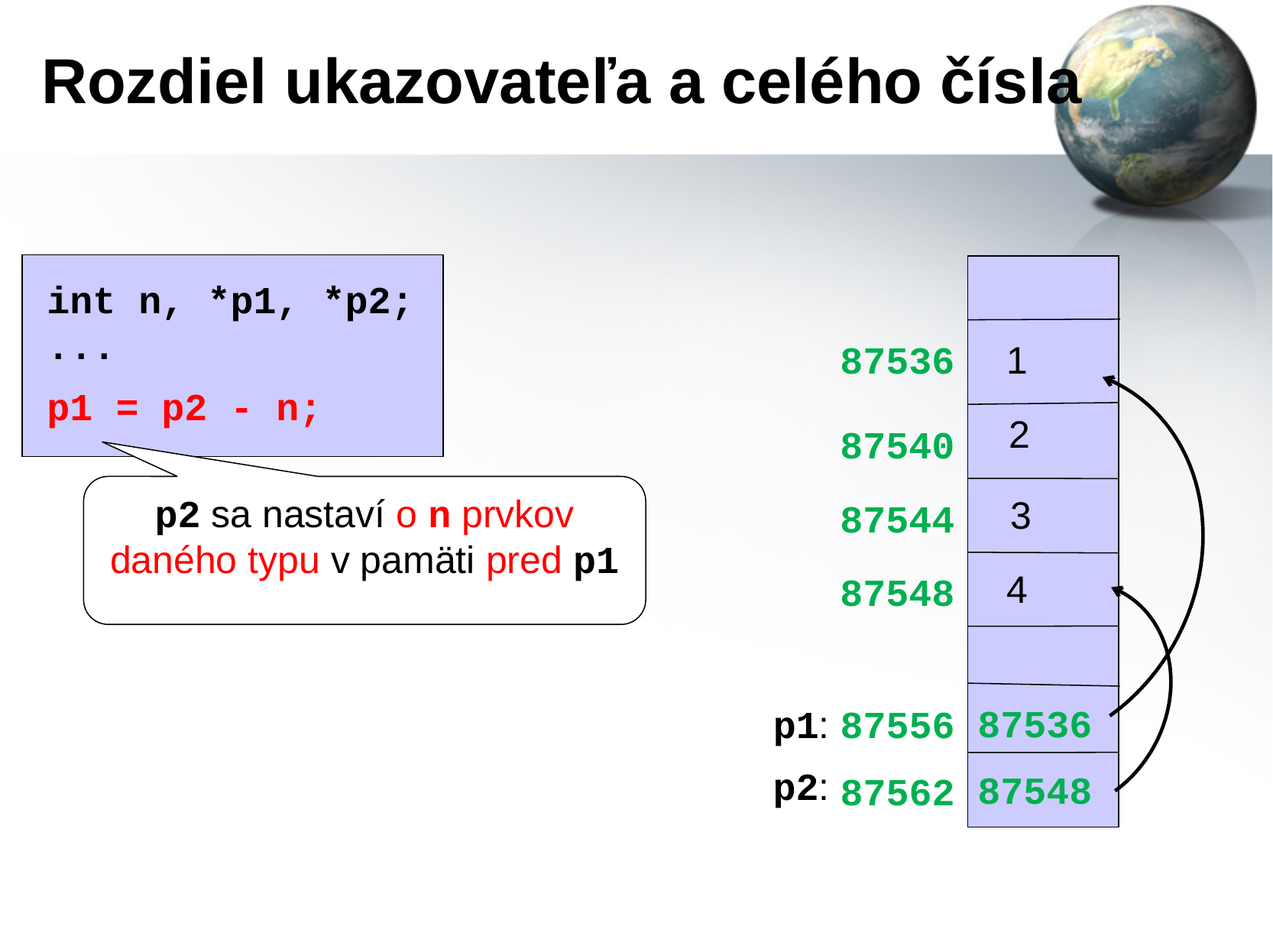

# Rozdiel ukazovateľa a celého čísla

int n, *p1, *p2;
...
p1 = p2 - n;

87536
1

87536

2
87540
p2 sa nastaví o n prvkov daného typu v pamäti pred p1

3
87544

4
87548

87548

p1:
87556

p2:
87562